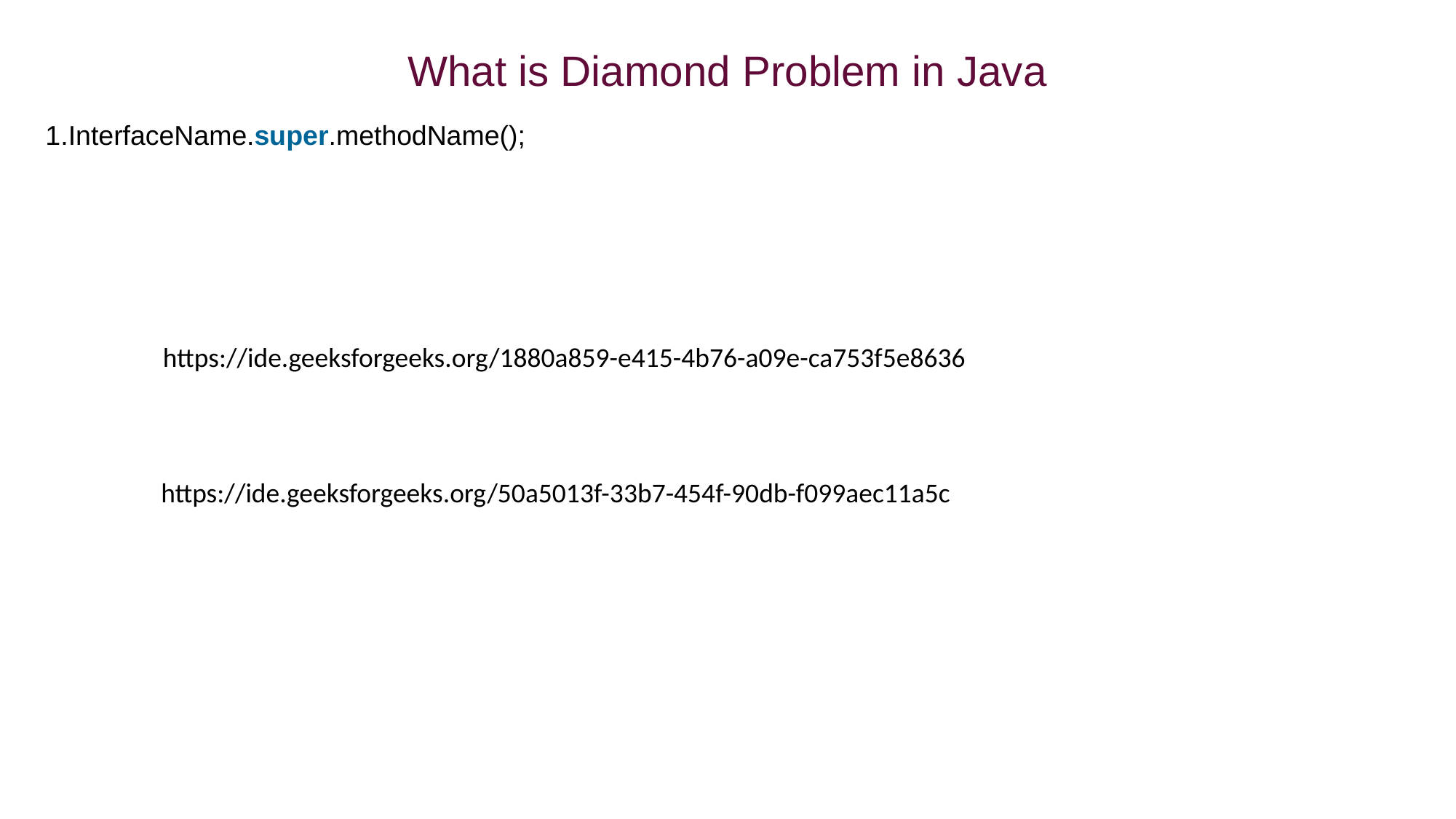

What is Diamond Problem in Java

InterfaceName.super.methodName();
https://ide.geeksforgeeks.org/1880a859-e415-4b76-a09e-ca753f5e8636
https://ide.geeksforgeeks.org/50a5013f-33b7-454f-90db-f099aec11a5c